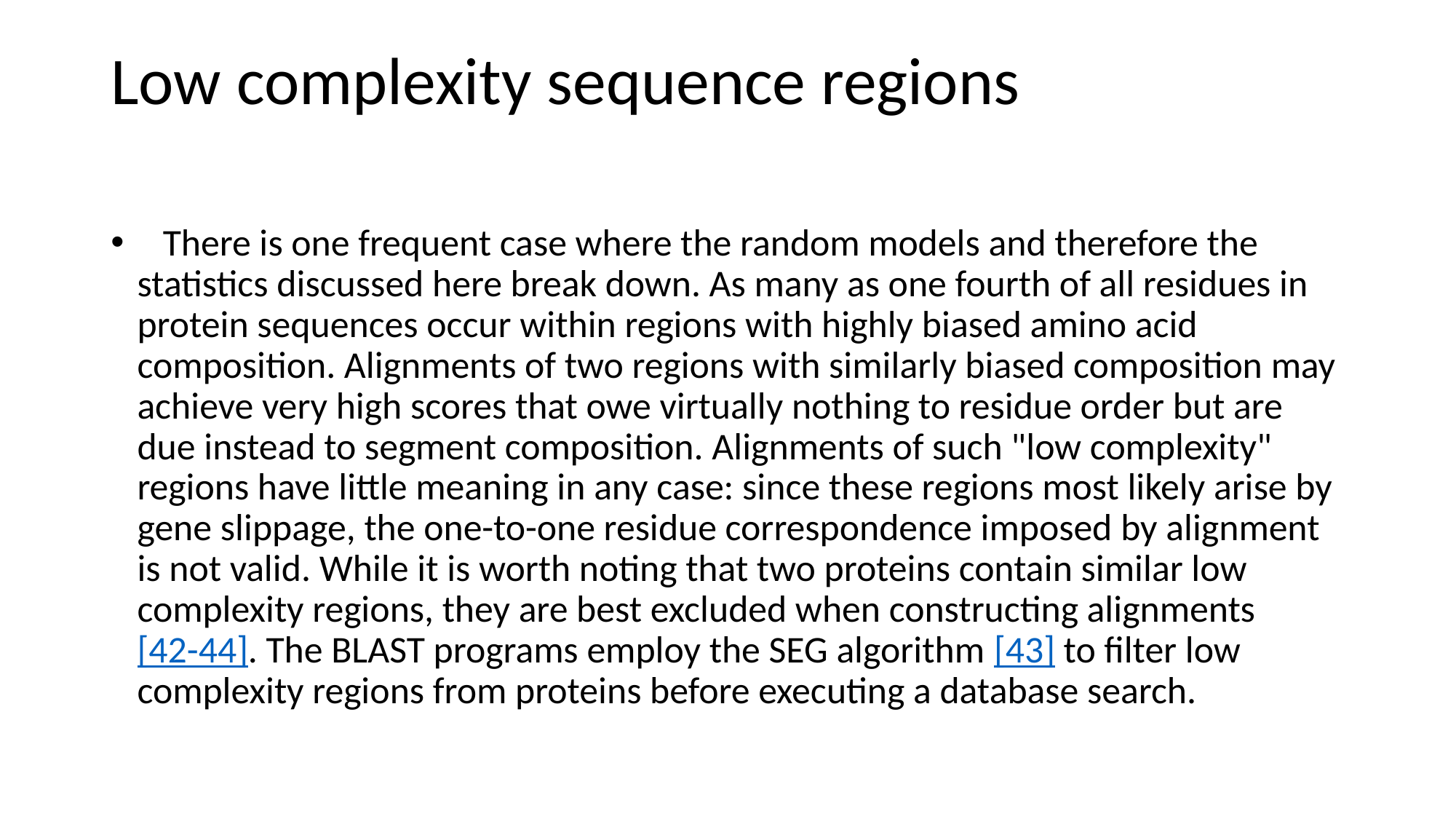

# Low complexity sequence regions
   There is one frequent case where the random models and therefore the statistics discussed here break down. As many as one fourth of all residues in protein sequences occur within regions with highly biased amino acid composition. Alignments of two regions with similarly biased composition may achieve very high scores that owe virtually nothing to residue order but are due instead to segment composition. Alignments of such "low complexity" regions have little meaning in any case: since these regions most likely arise by gene slippage, the one-to-one residue correspondence imposed by alignment is not valid. While it is worth noting that two proteins contain similar low complexity regions, they are best excluded when constructing alignments [42-44]. The BLAST programs employ the SEG algorithm [43] to filter low complexity regions from proteins before executing a database search.